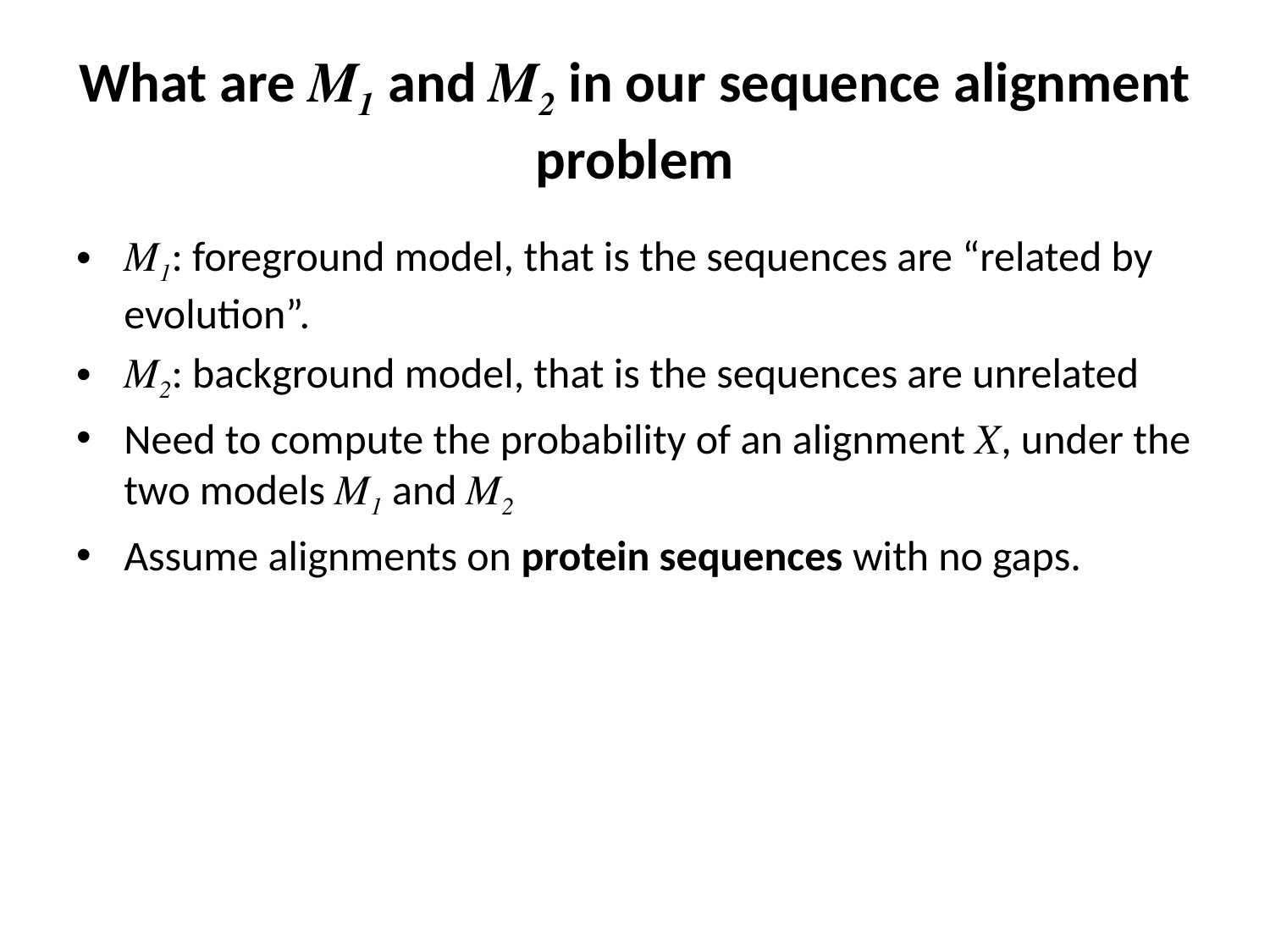

# What are M1 and M2 in our sequence alignment problem
M1: foreground model, that is the sequences are “related by evolution”.
M2: background model, that is the sequences are unrelated
Need to compute the probability of an alignment X, under the two models M1 and M2
Assume alignments on protein sequences with no gaps.